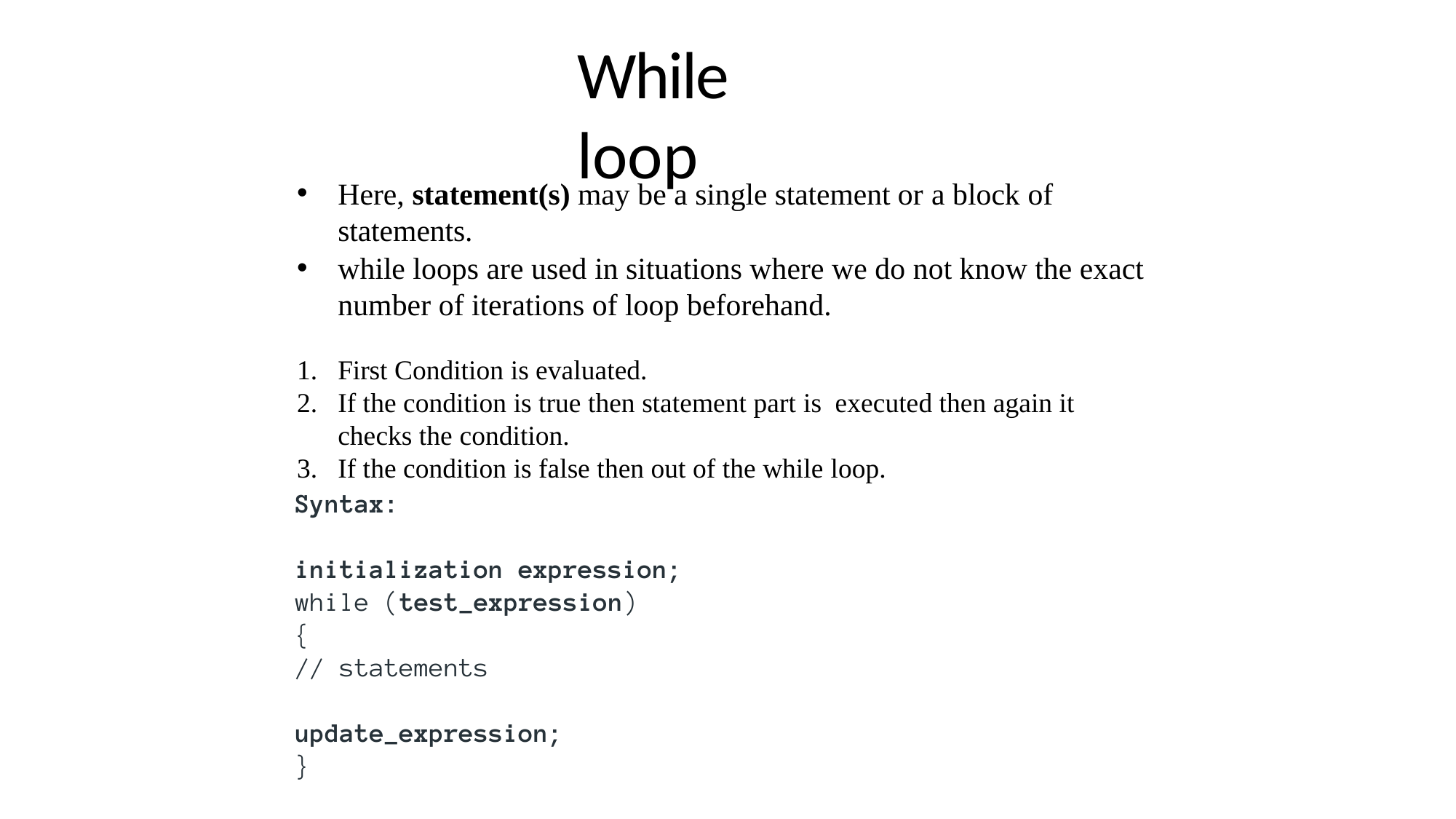

# While  loop
Here, statement(s) may be a single statement or a block of statements.
while loops are used in situations where we do not know the exact number of iterations of loop beforehand.

First Condition is evaluated.
If the condition is true then statement part is  executed then again it checks the condition.
If the condition is false then out of the while loop.
Syntax:

initialization expression;
while (test_expression)
{
// statements

update_expression;
}